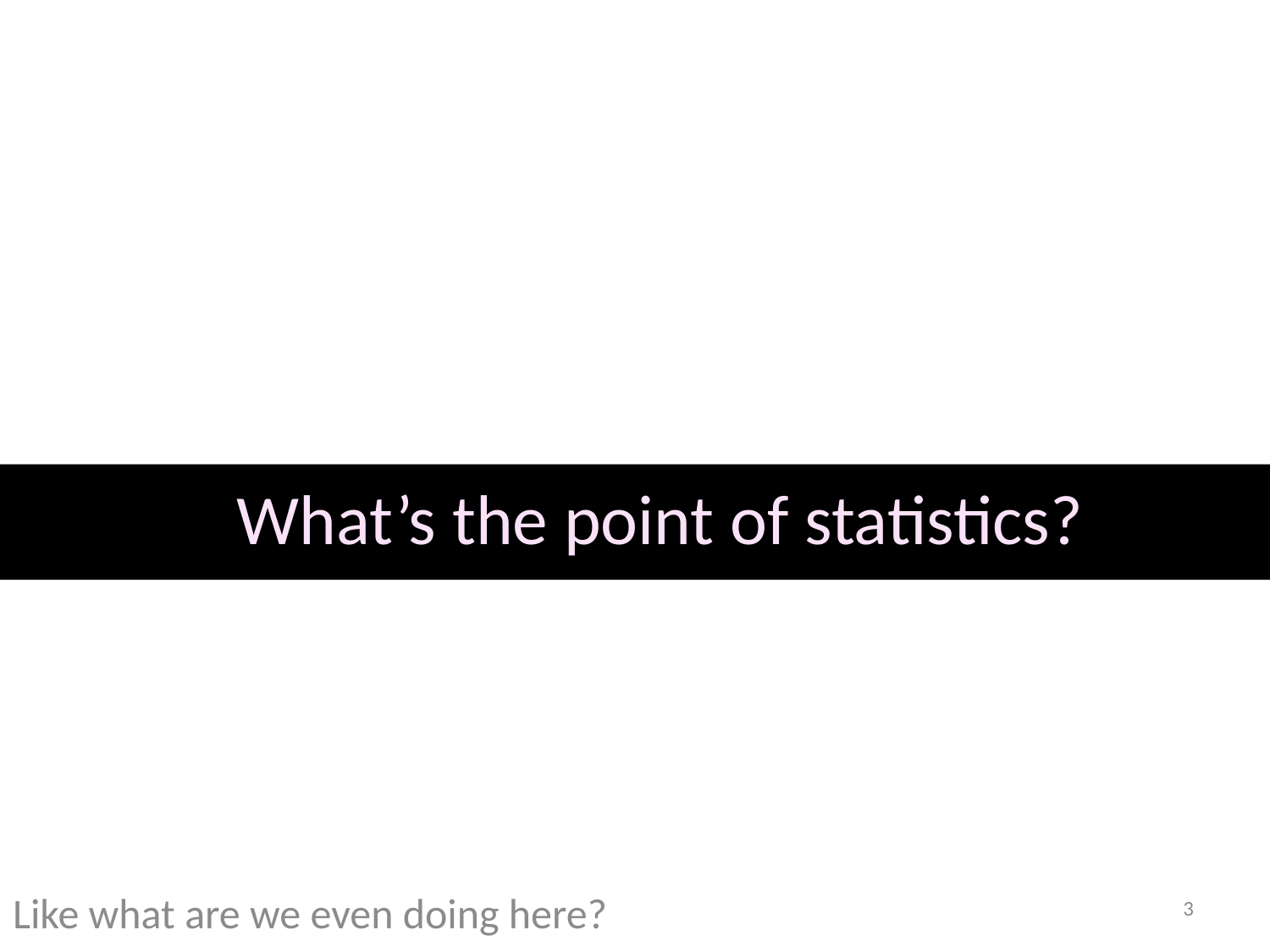

What’s the point of statistics?
Like what are we even doing here?
3